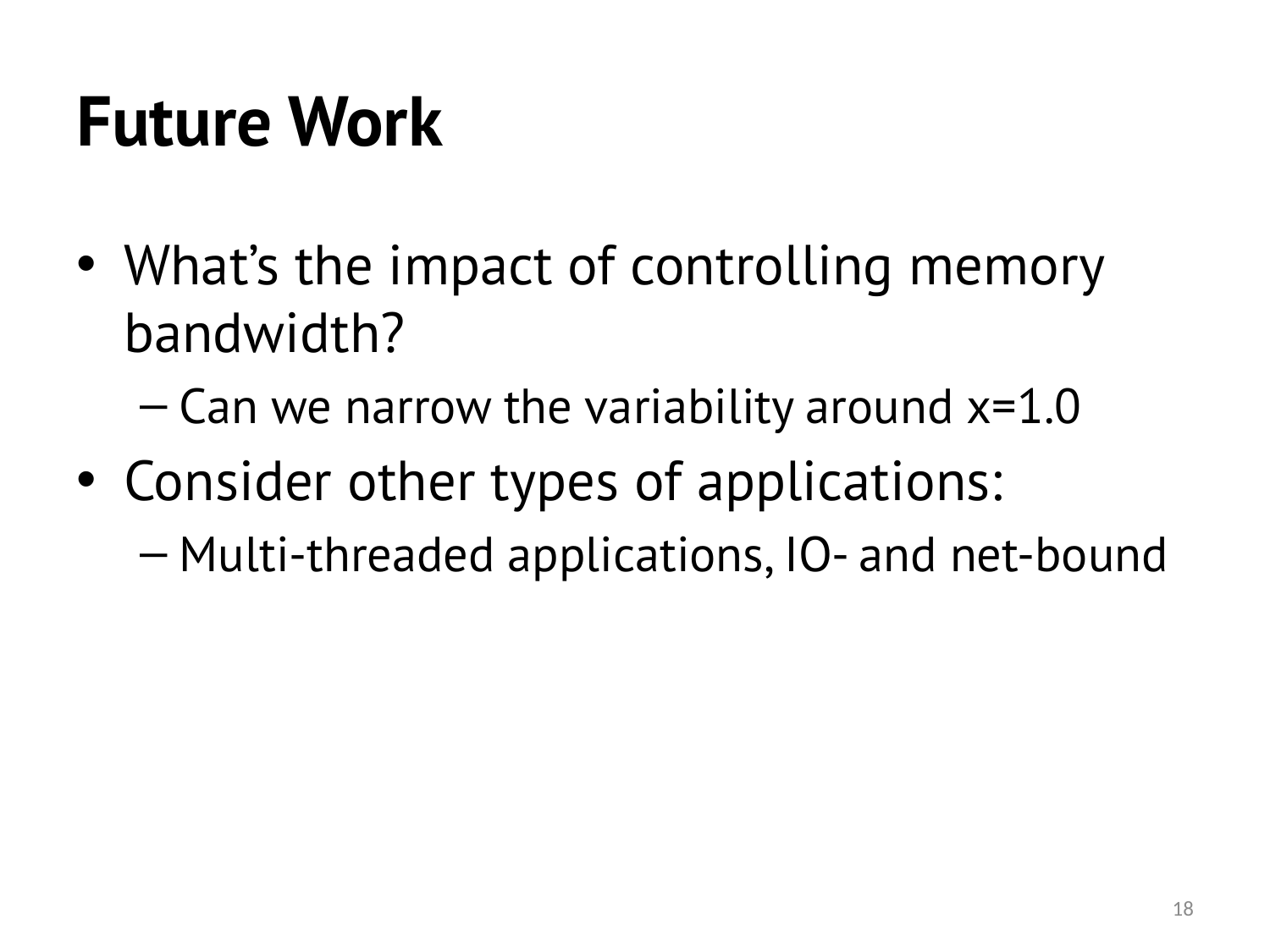

# Future Work
What’s the impact of controlling memory bandwidth?
Can we narrow the variability around x=1.0
Consider other types of applications:
Multi-threaded applications, IO- and net-bound
18